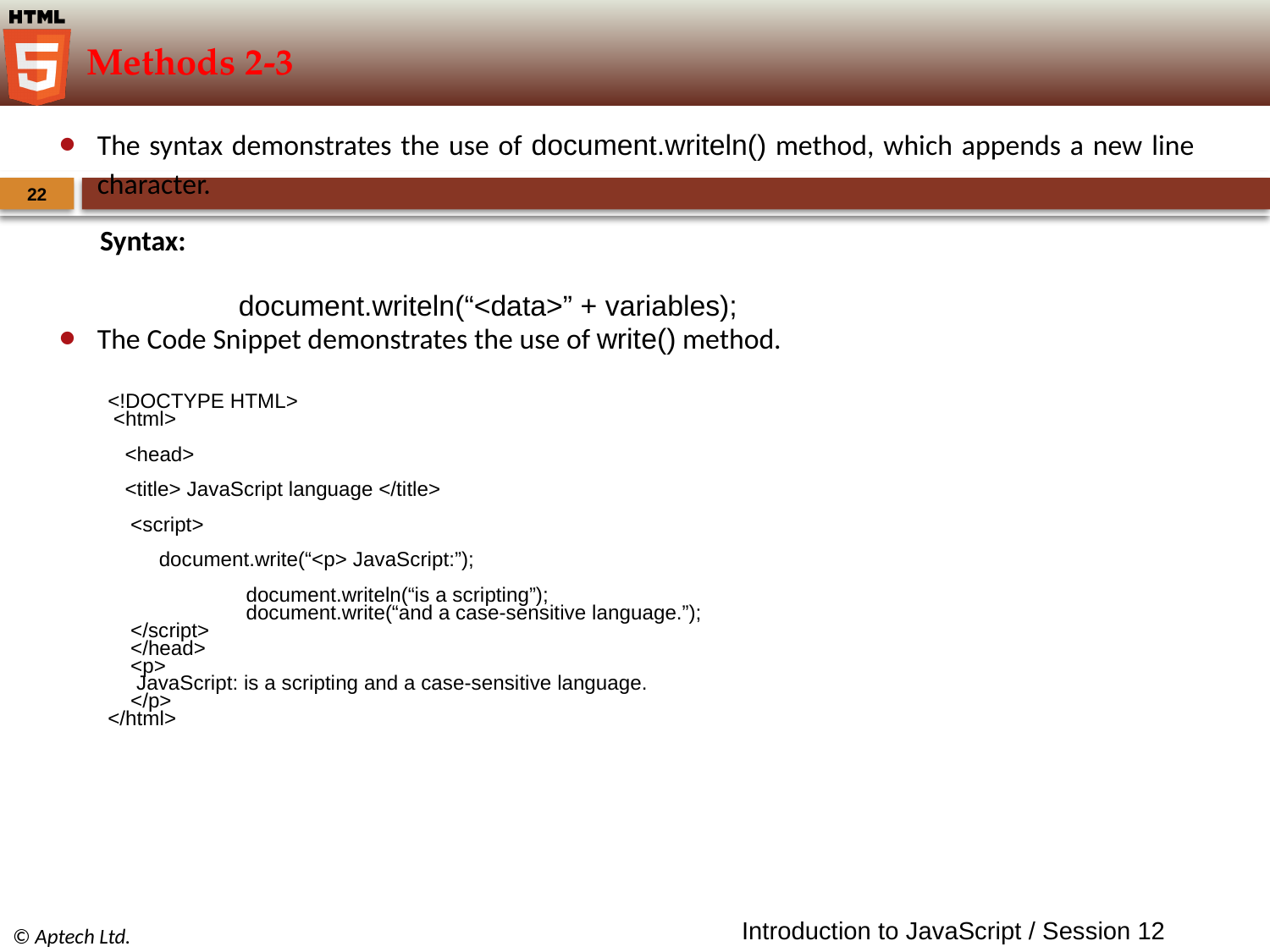

# Methods 2-3
The syntax demonstrates the use of document.writeln() method, which appends a new line character.
22
Syntax:
document.writeln(“<data>” + variables);
The Code Snippet demonstrates the use of write() method.
<!DOCTYPE HTML>
 <html>

   <head>

   <title> JavaScript language </title>

    <script>

         document.write(“<p> JavaScript:”);

	  document.writeln(“is a scripting”);
	  document.write(“and a case-sensitive language.”);
    </script>
    </head>
    <p>
     JavaScript: is a scripting and a case-sensitive language.
    </p>
</html>
Introduction to JavaScript / Session 12